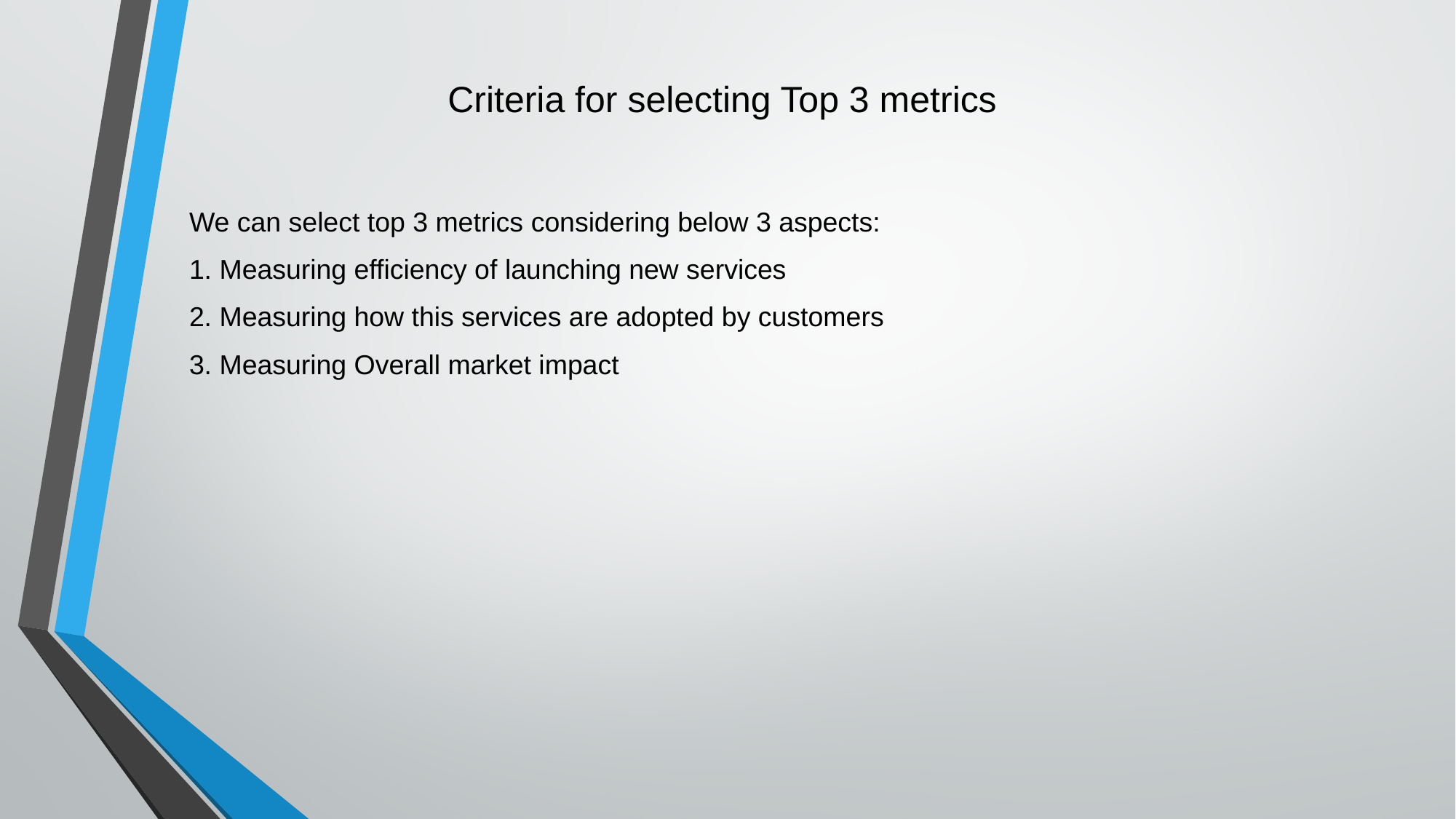

# Criteria for selecting Top 3 metrics
We can select top 3 metrics considering below 3 aspects:
1. Measuring efficiency of launching new services
2. Measuring how this services are adopted by customers
3. Measuring Overall market impact